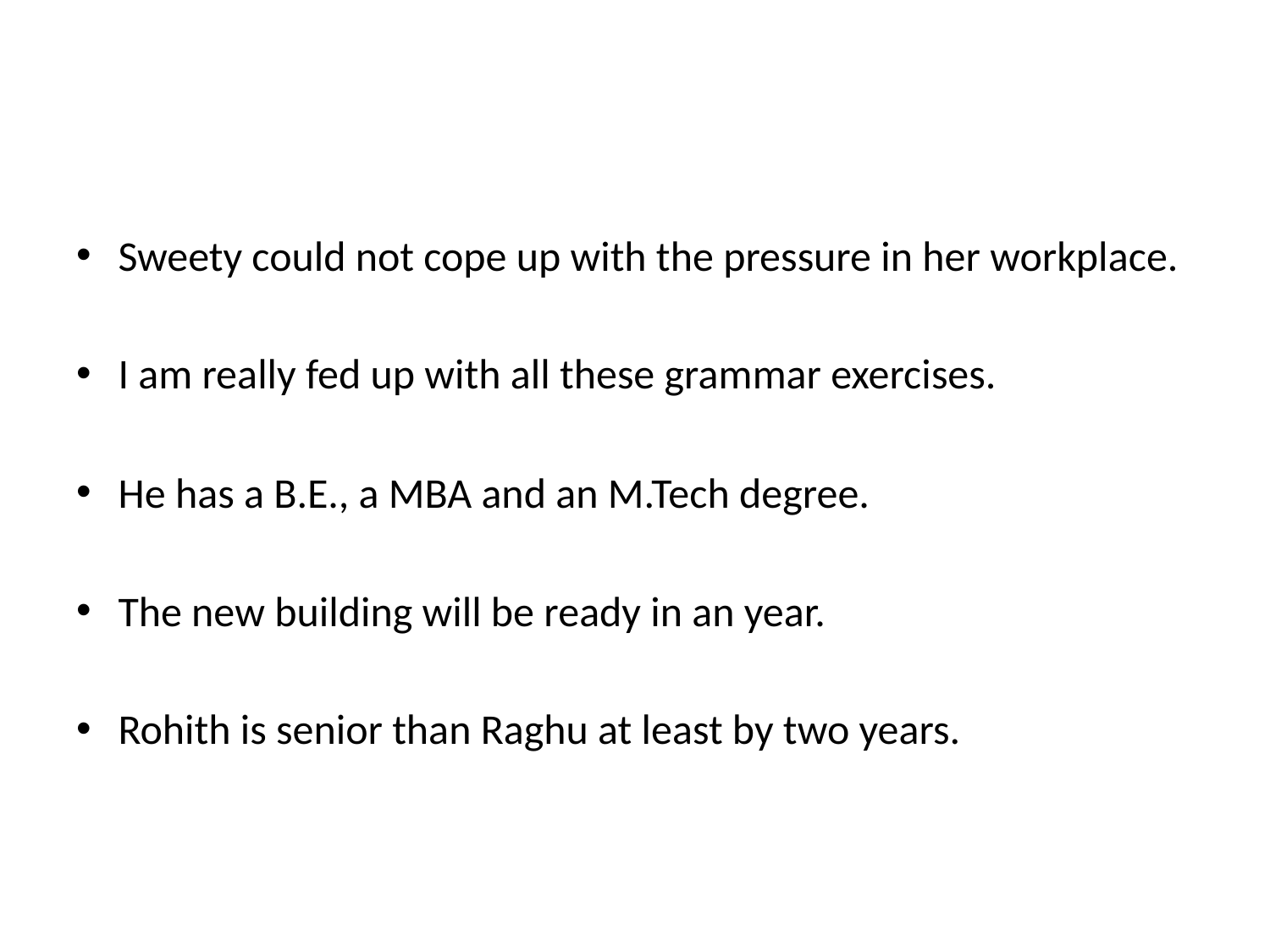

Sweety could not cope up with the pressure in her workplace.

I am really fed up with all these grammar exercises.

He has a B.E., a MBA and an M.Tech degree.

The new building will be ready in an year.

Rohith is senior than Raghu at least by two years.